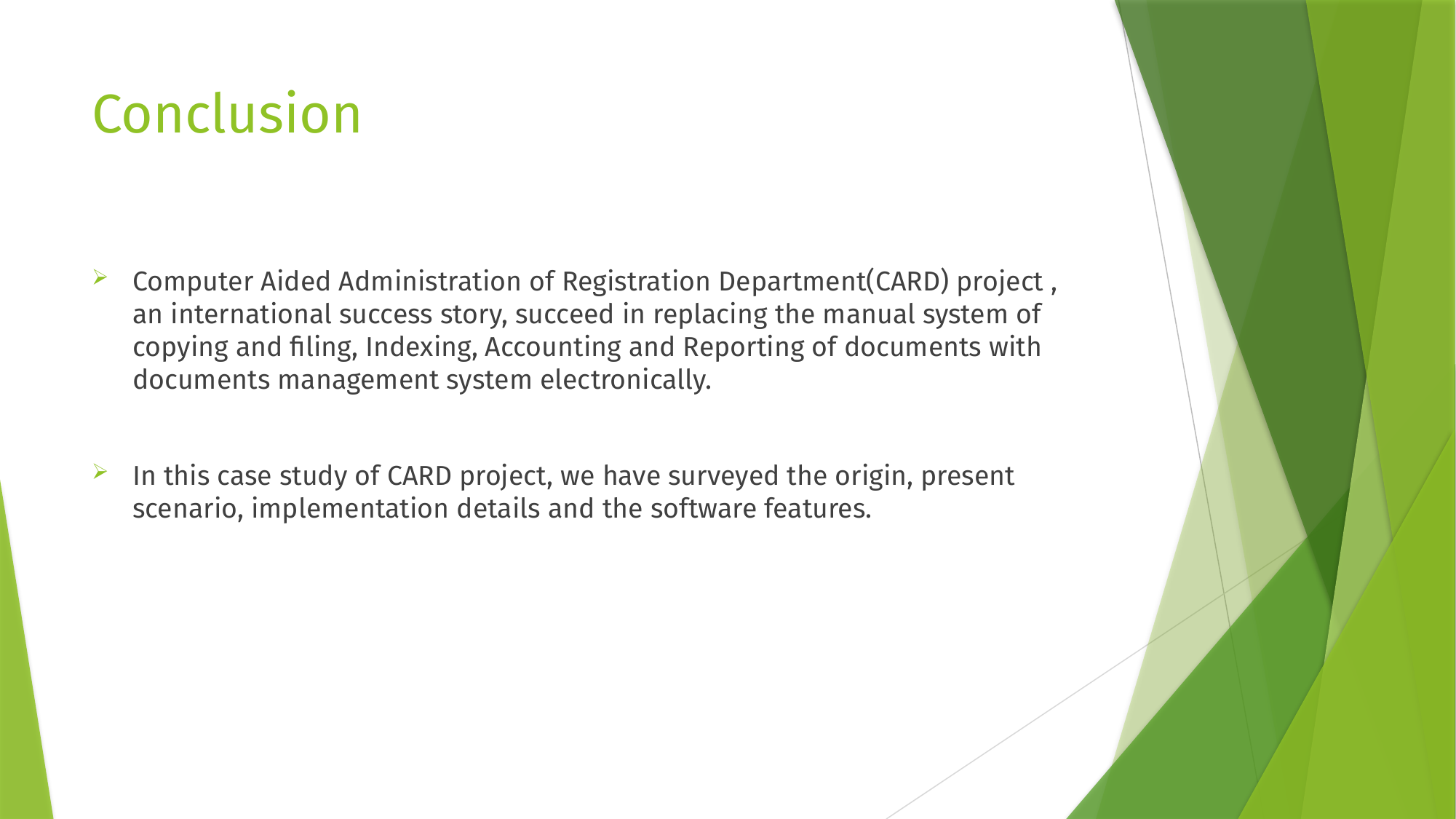

# Conclusion
Computer Aided Administration of Registration Department(CARD) project , an international success story, succeed in replacing the manual system of copying and filing, Indexing, Accounting and Reporting of documents with documents management system electronically.

In this case study of CARD project, we have surveyed the origin, present scenario, implementation details and the software features.